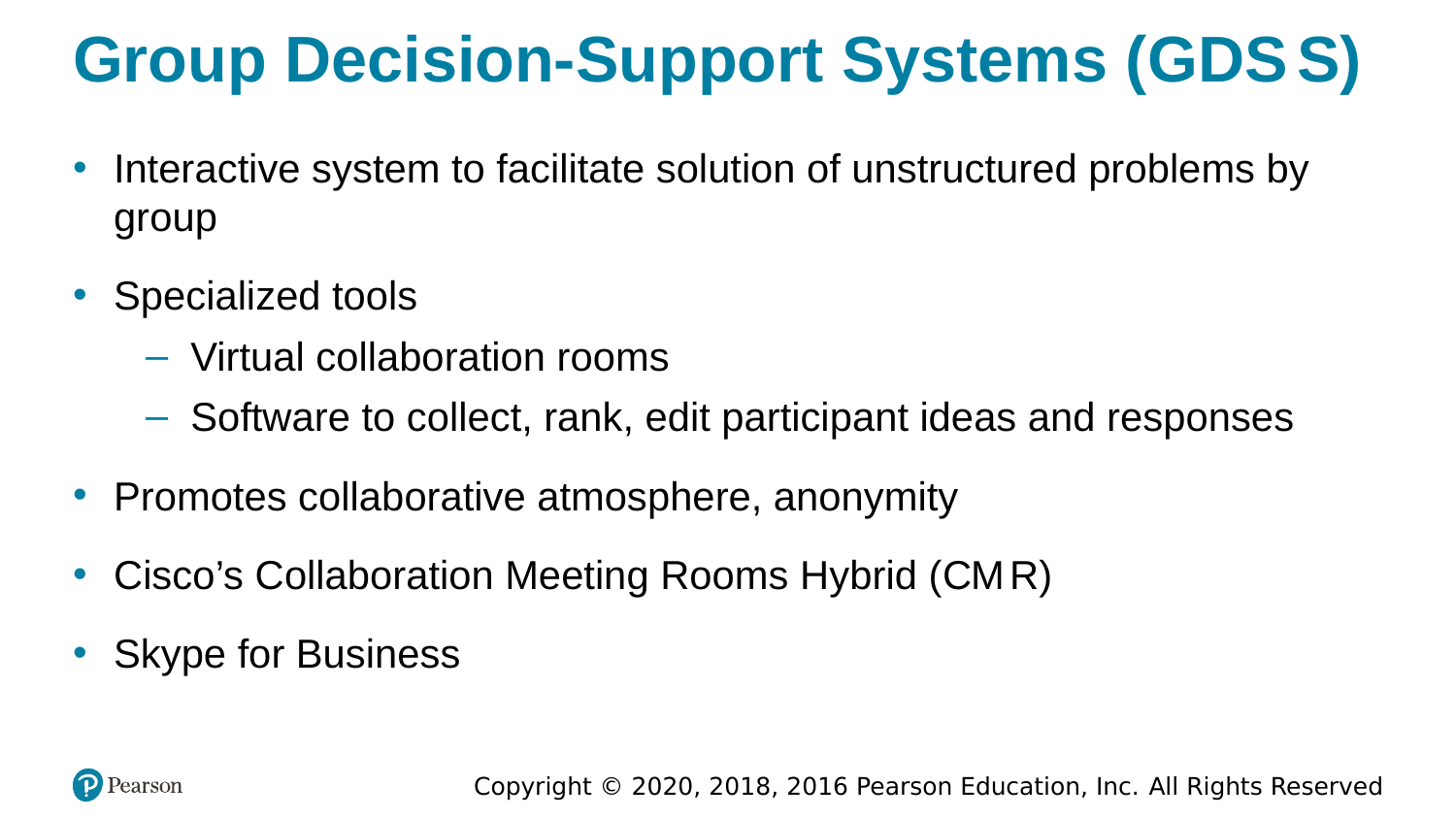

# Group Decision-Support Systems (G D S S)
Interactive system to facilitate solution of unstructured problems by group
Specialized tools
Virtual collaboration rooms
Software to collect, rank, edit participant ideas and responses
Promotes collaborative atmosphere, anonymity
Cisco’s Collaboration Meeting Rooms Hybrid (C M R)
Skype for Business